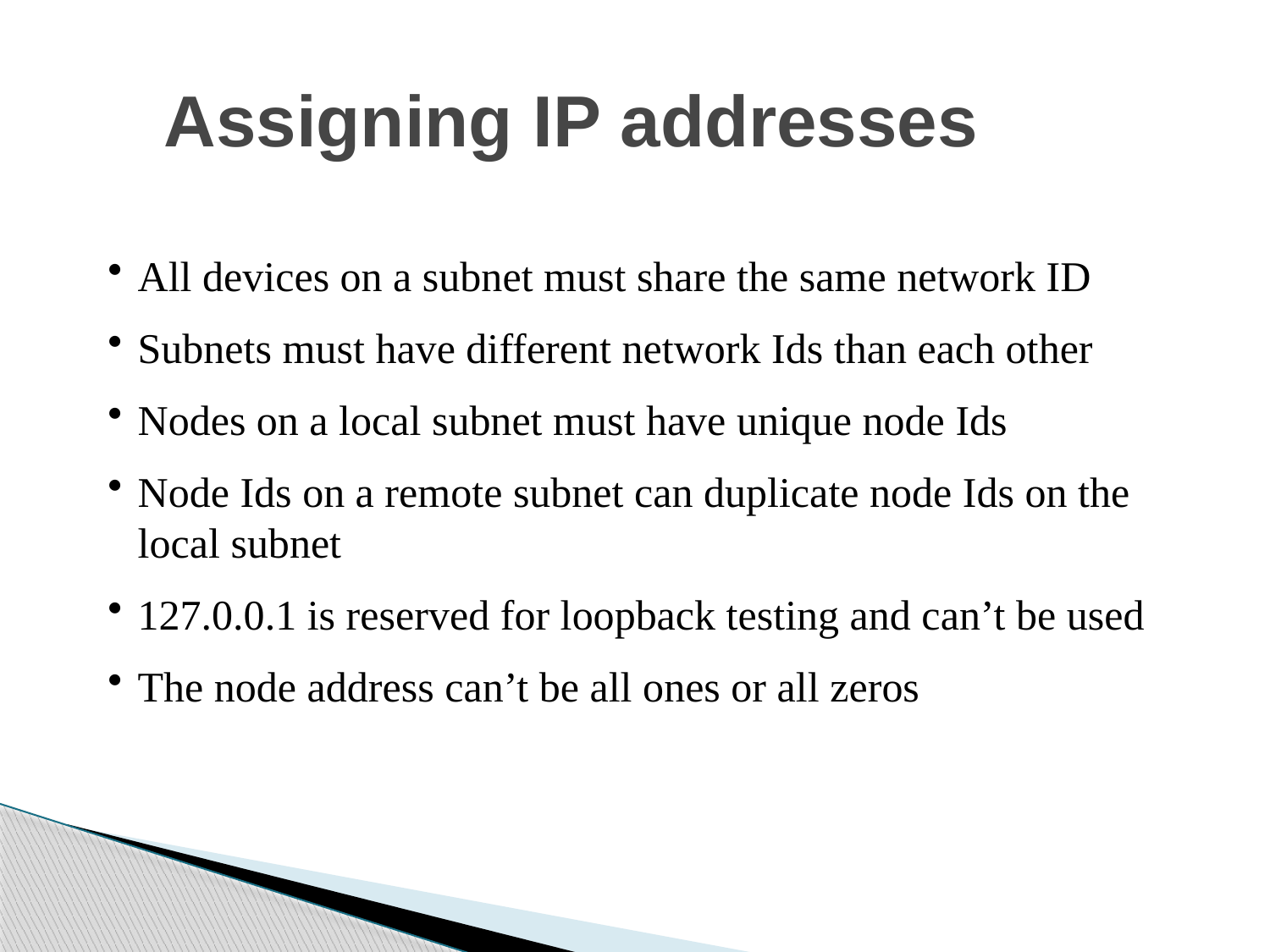

Assigning IP addresses
All devices on a subnet must share the same network ID
Subnets must have different network Ids than each other
Nodes on a local subnet must have unique node Ids
Node Ids on a remote subnet can duplicate node Ids on the local subnet
127.0.0.1 is reserved for loopback testing and can’t be used
The node address can’t be all ones or all zeros